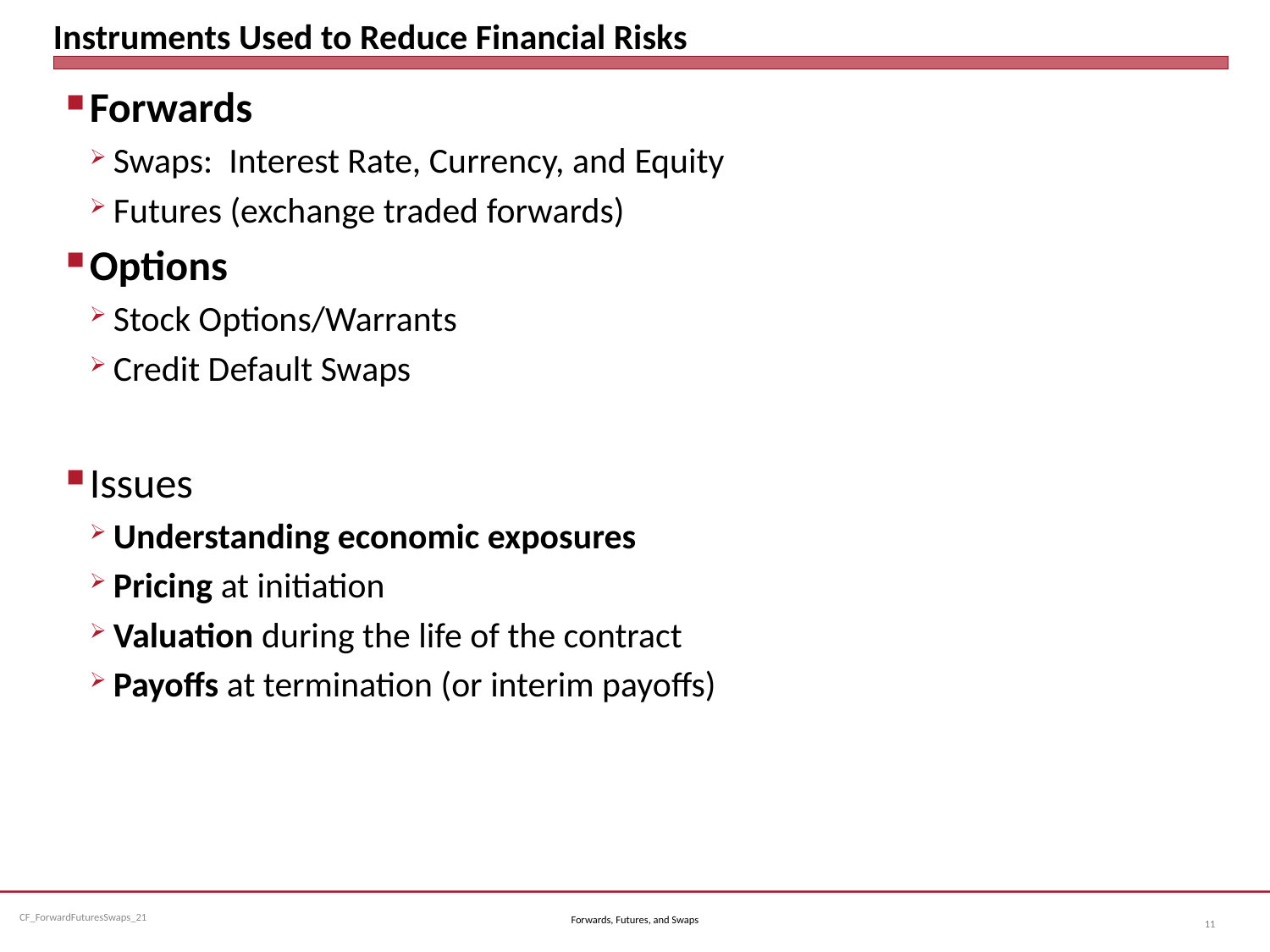

# Instruments Used to Reduce Financial Risks
Forwards
Swaps:  Interest Rate, Currency, and Equity
Futures (exchange traded forwards)
Options
Stock Options/Warrants
Credit Default Swaps

Issues
Understanding economic exposures
Pricing at initiation
Valuation during the life of the contract
Payoffs at termination (or interim payoffs)

Forwards, Futures, and Swaps
11